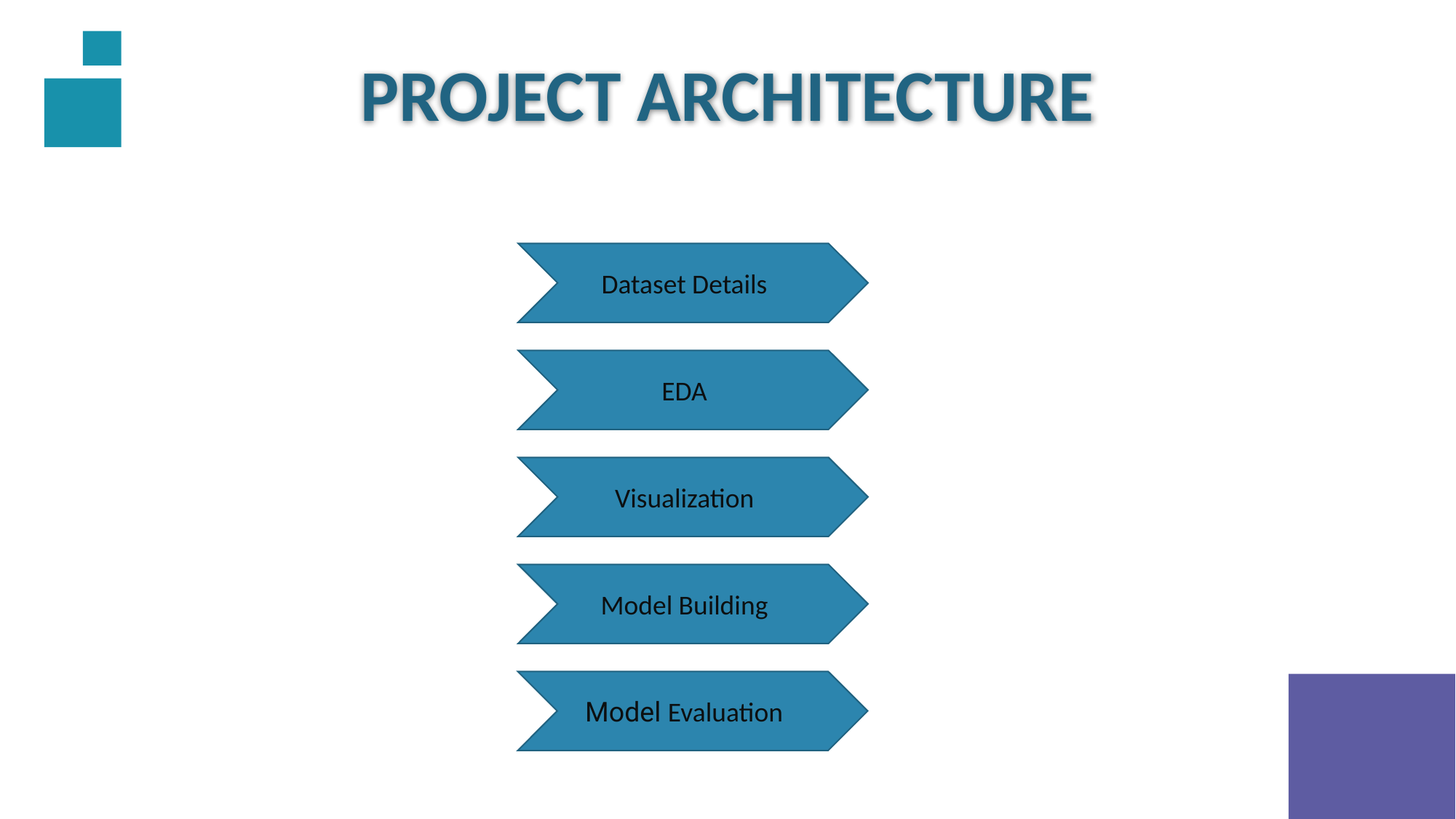

PROJECT ARCHITECTURE

Dataset Details

EDA

Visualization

Model Building

Model Evaluation